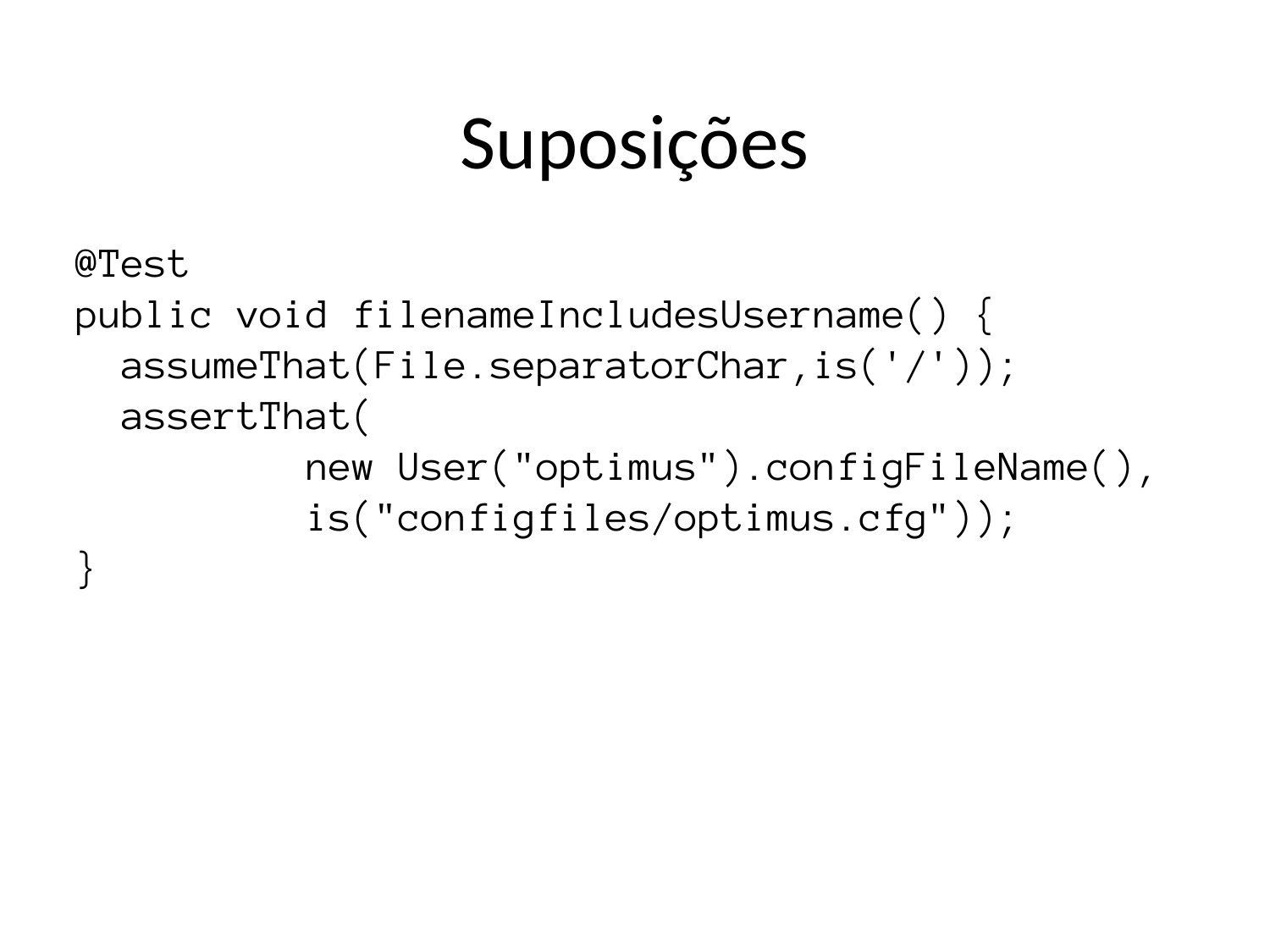

Suposições
@Test
public void filenameIncludesUsername() {
  assumeThat(File.separatorChar,is('/'));
  assertThat(
          new User("optimus").configFileName(),
          is("configfiles/optimus.cfg"));
}